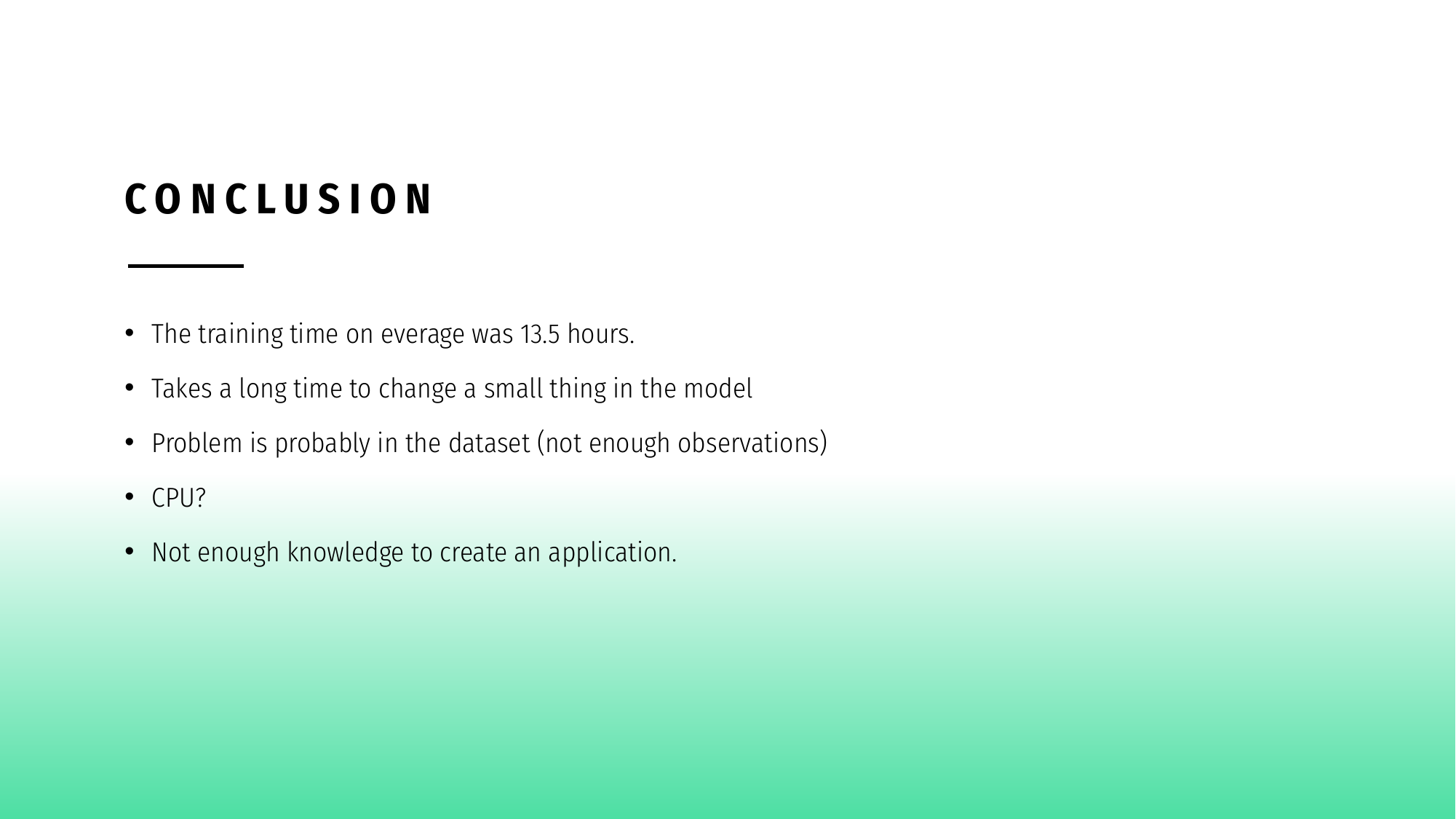

# Conclusion
The training time on everage was 13.5 hours.
Takes a long time to change a small thing in the model
Problem is probably in the dataset (not enough observations)
CPU?
Not enough knowledge to create an application.